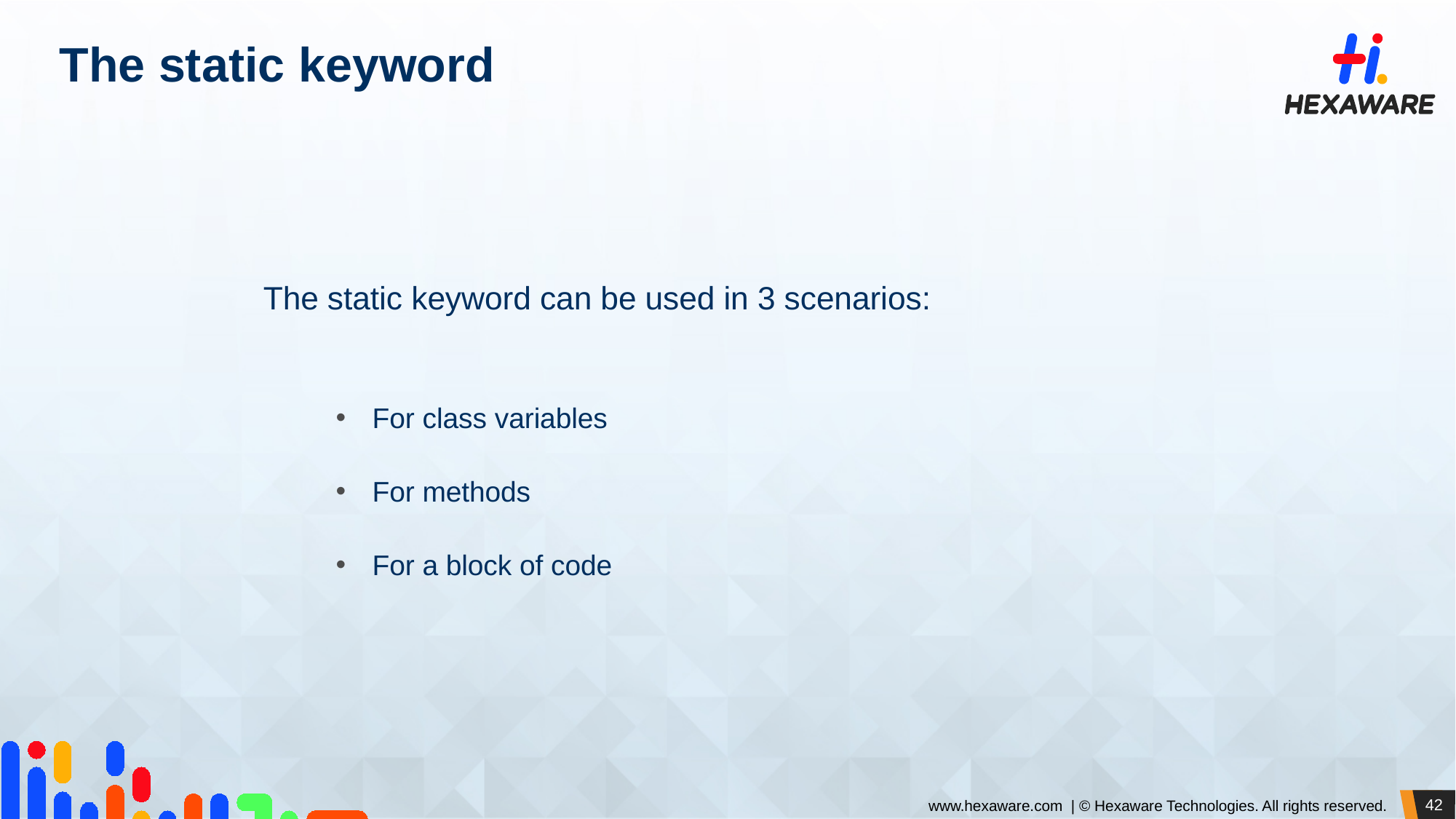

# The static keyword
The static keyword can be used in 3 scenarios:

For class variables
For methods
For a block of code